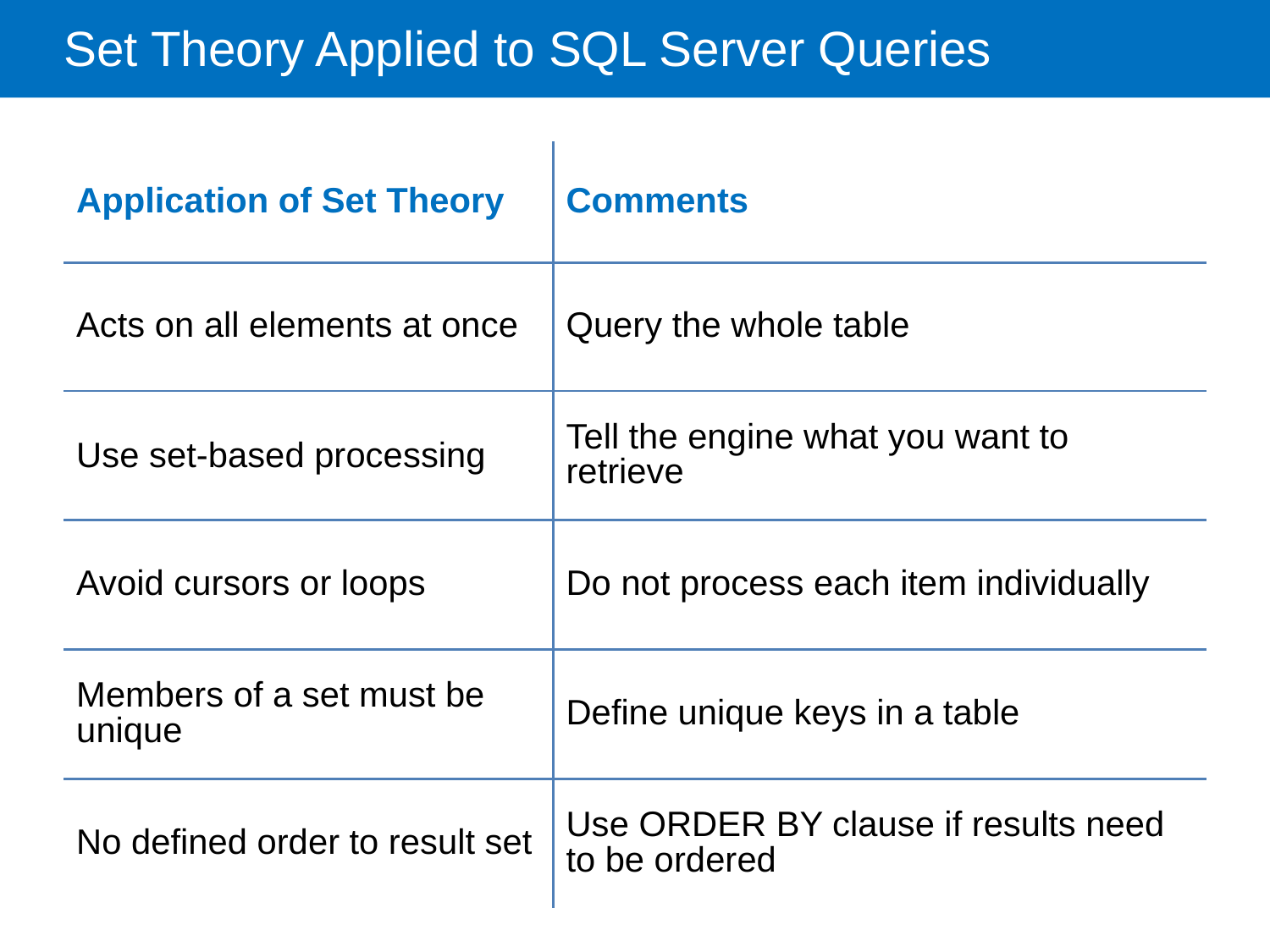

# Set Theory Applied to SQL Server Queries
| Application of Set Theory | Comments |
| --- | --- |
| Acts on all elements at once | Query the whole table |
| Use set-based processing | Tell the engine what you want to retrieve |
| Avoid cursors or loops | Do not process each item individually |
| Members of a set must be unique | Define unique keys in a table |
| No defined order to result set | Use ORDER BY clause if results need to be ordered |